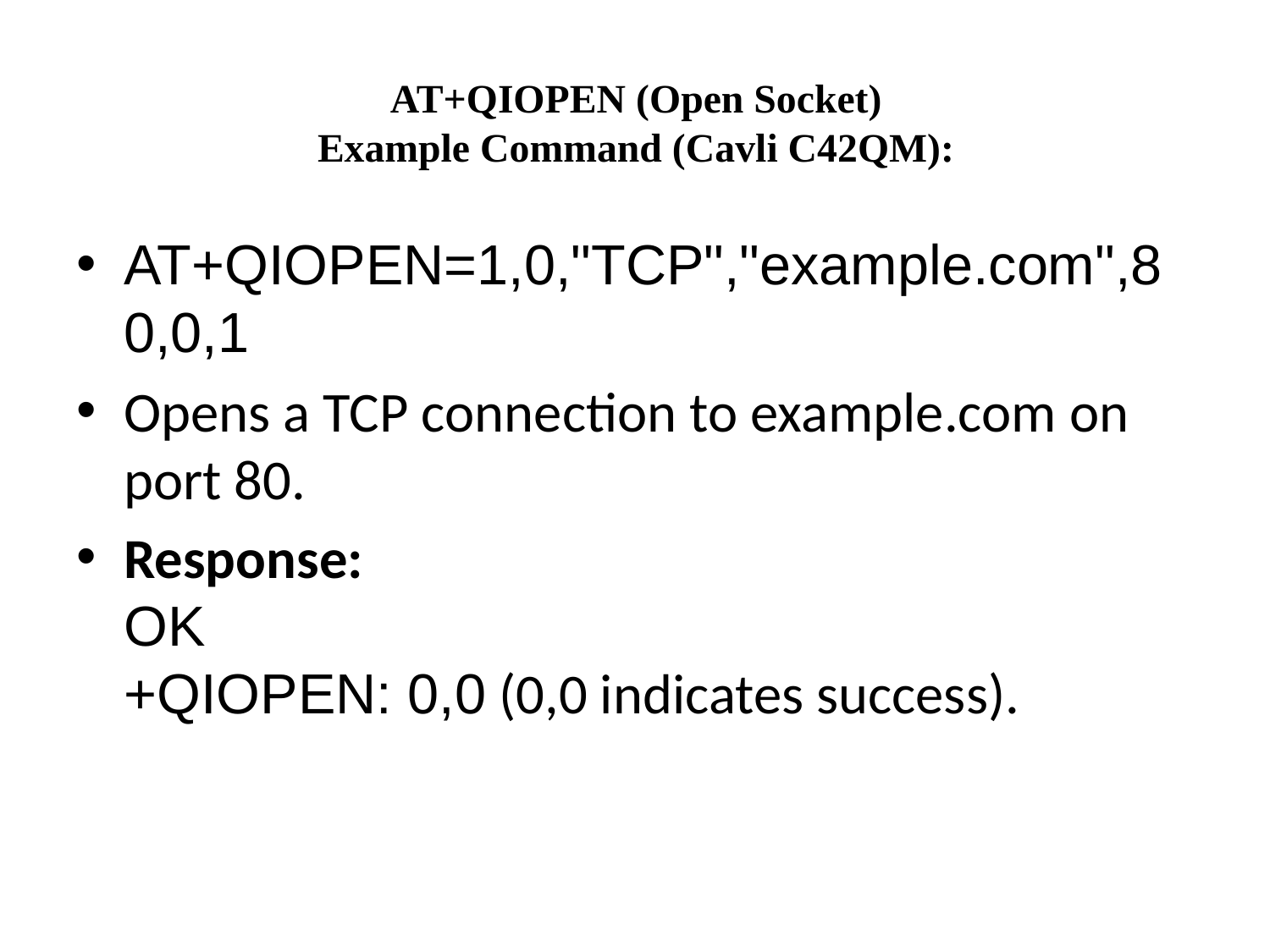

# AT+QIOPEN (Open Socket) Example Command (Cavli C42QM):
AT+QIOPEN=1,0,"TCP","example.com",80,0,1
Opens a TCP connection to example.com on port 80.
Response:
OK
+QIOPEN: 0,0 (0,0 indicates success).